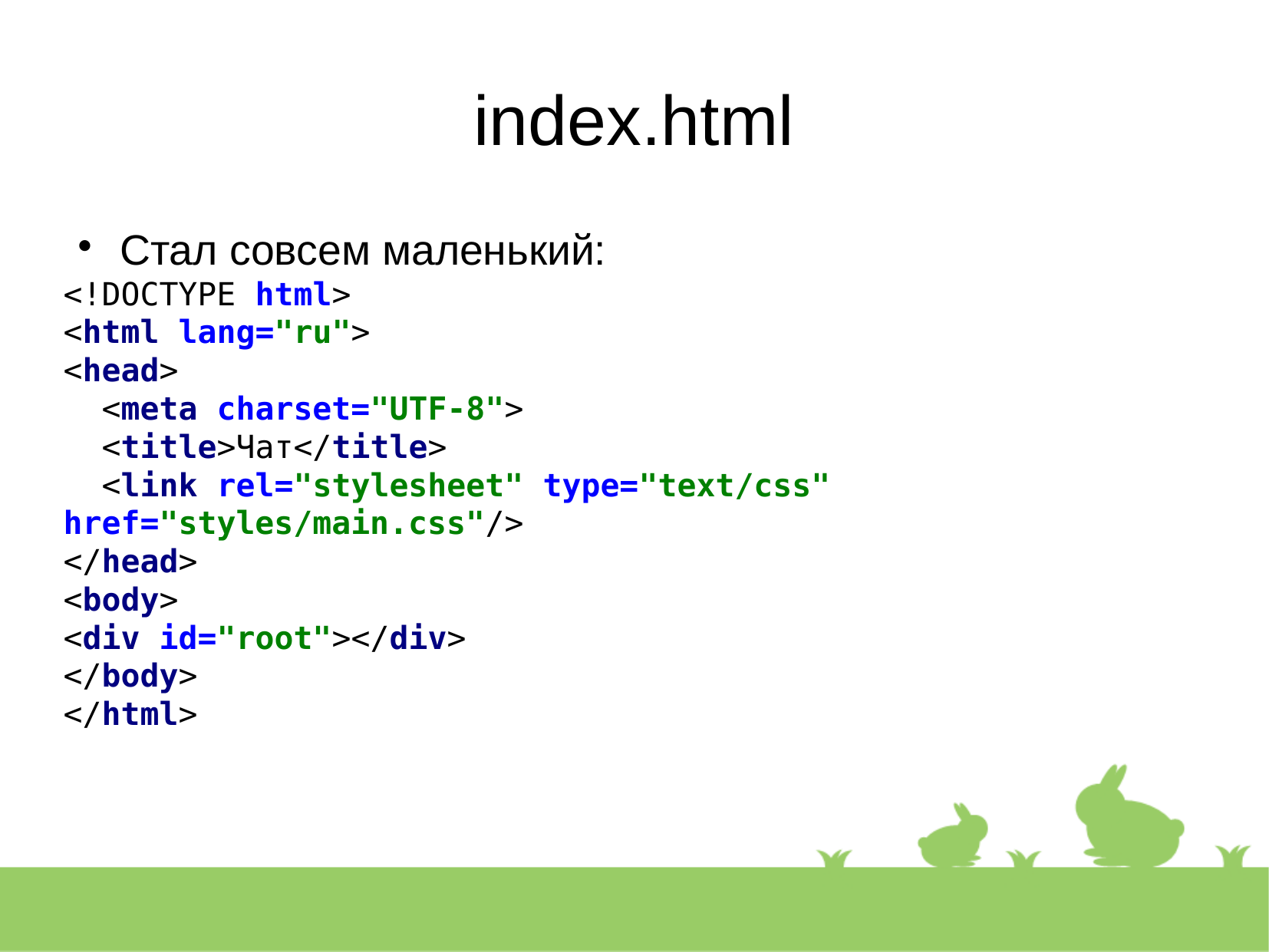

index.html
Стал совсем маленький:
<!DOCTYPE html>
<html lang="ru">
<head>
  <meta charset="UTF-8">
  <title>Чат</title>
  <link rel="stylesheet" type="text/css" href="styles/main.css"/>
</head>
<body>
<div id="root"></div>
</body>
</html>